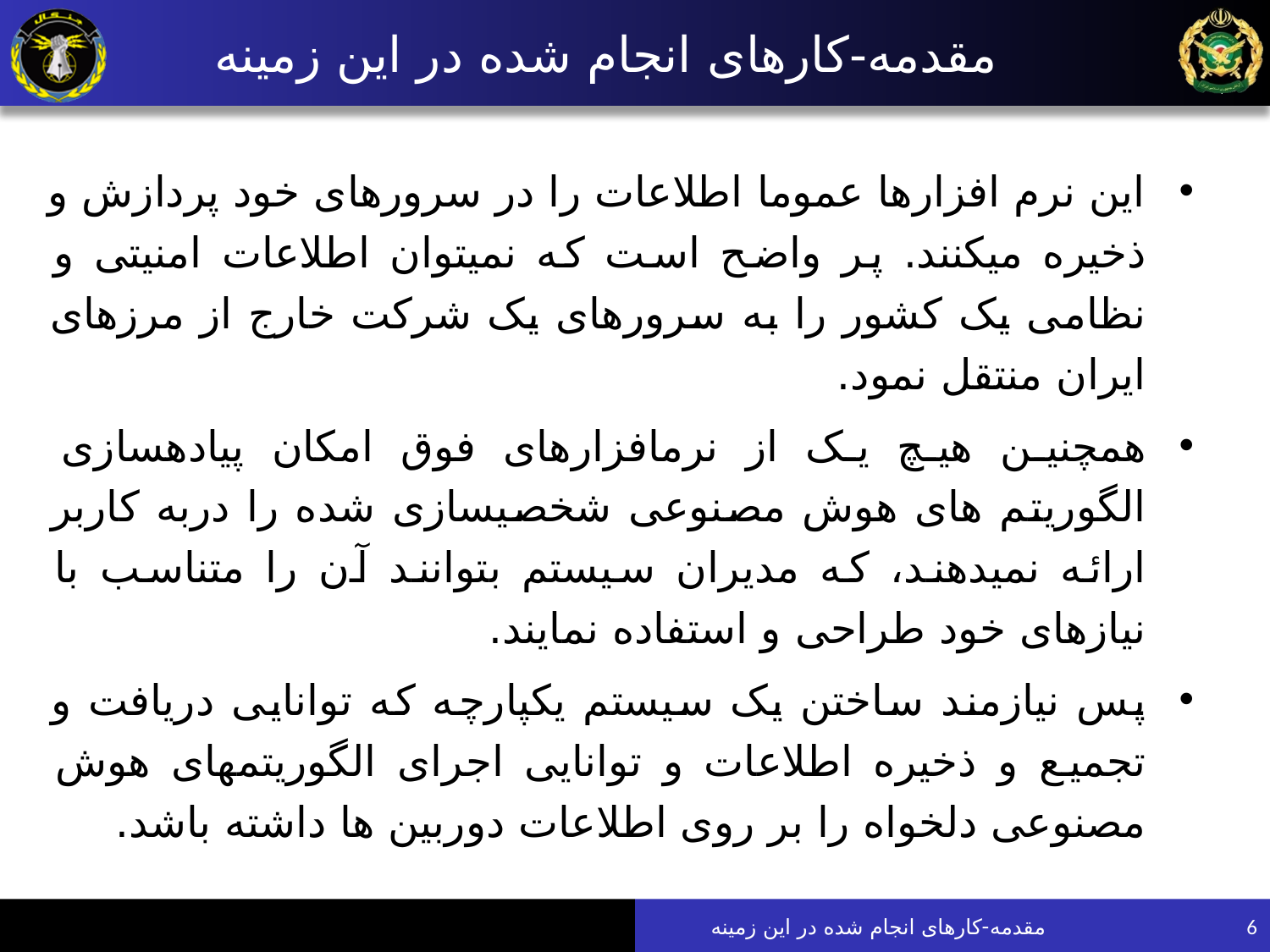

# مقدمه-کارهای انجام شده در این زمینه
این نرم افزارها عموما اطلاعات را در سرورهای خود پردازش و ذخیره می­کنند. پر واضح است که نمی­توان اطلاعات امنیتی و نظامی یک کشور را به سرورهای یک شرکت خارج از مرزهای ایران منتقل نمود.
همچنین هیچ یک از نرم­افزار­های فوق امکان پیاده­سازی الگوریتم های هوش مصنوعی شخصی­سازی شده را دربه کاربر ارائه نمی­دهند، که مدیران سیستم بتوانند آن را متناسب با نیازهای خود طراحی و استفاده نمایند.
پس نیازمند ساختن یک سیستم یکپارچه که توانایی دریافت و تجمیع و ذخیره اطلاعات و توانایی اجرای الگوریتم­های هوش مصنوعی دلخواه را بر روی اطلاعات دوربین ها داشته باشد.

مقدمه-کارهای انجام شده در این زمینه
6